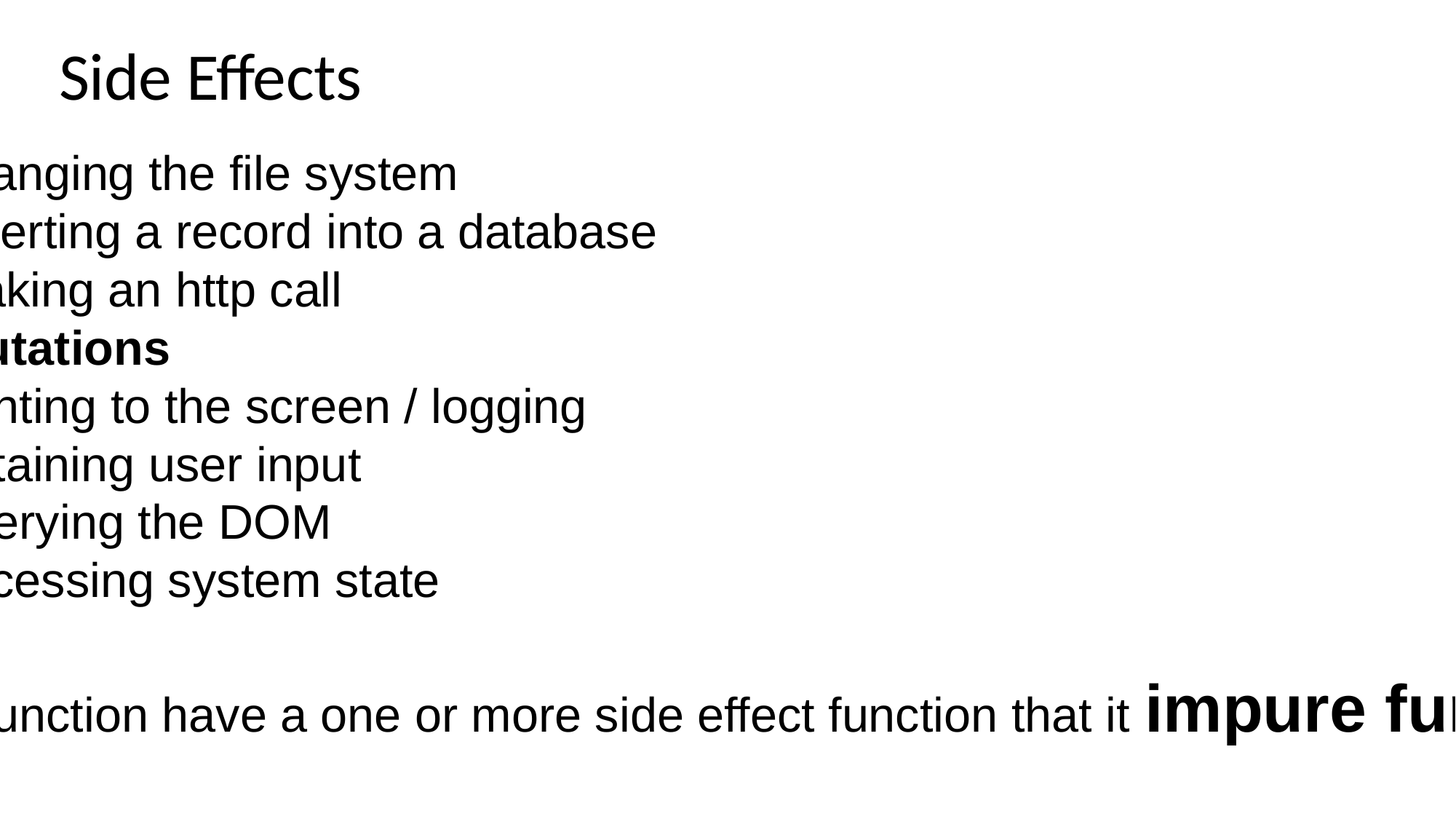

# Side Effects
changing the file system
inserting a record into a database
making an http call
mutations
printing to the screen / logging
obtaining user input
querying the DOM
accessing system state

If function have a one or more side effect function that it impure function.